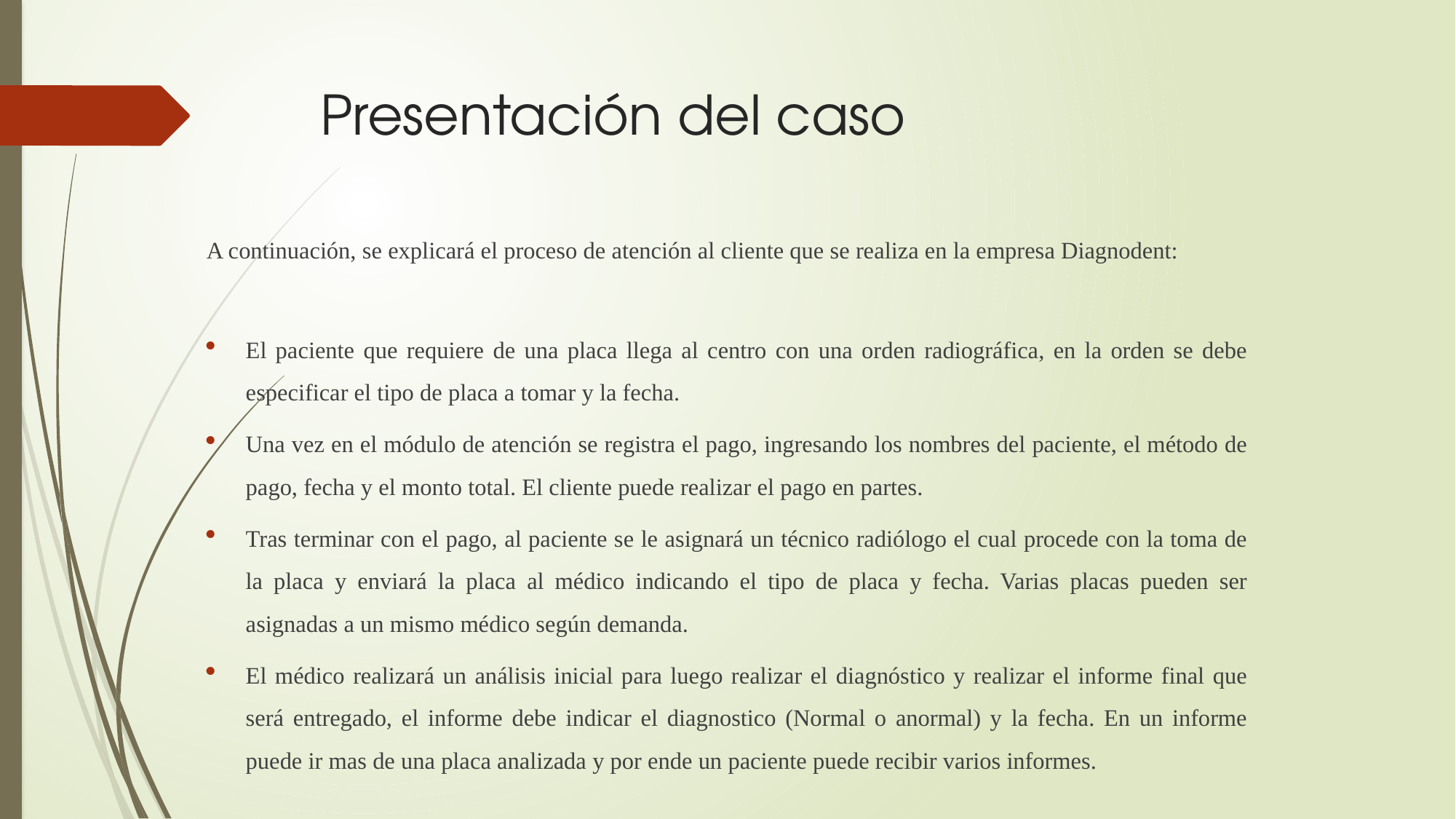

# Presentación del caso
A continuación, se explicará el proceso de atención al cliente que se realiza en la empresa Diagnodent:

El paciente que requiere de una placa llega al centro con una orden radiográfica, en la orden se debe especificar el tipo de placa a tomar y la fecha.
Una vez en el módulo de atención se registra el pago, ingresando los nombres del paciente, el método de pago, fecha y el monto total. El cliente puede realizar el pago en partes.
Tras terminar con el pago, al paciente se le asignará un técnico radiólogo el cual procede con la toma de la placa y enviará la placa al médico indicando el tipo de placa y fecha. Varias placas pueden ser asignadas a un mismo médico según demanda.
El médico realizará un análisis inicial para luego realizar el diagnóstico y realizar el informe final que será entregado, el informe debe indicar el diagnostico (Normal o anormal) y la fecha. En un informe puede ir mas de una placa analizada y por ende un paciente puede recibir varios informes.